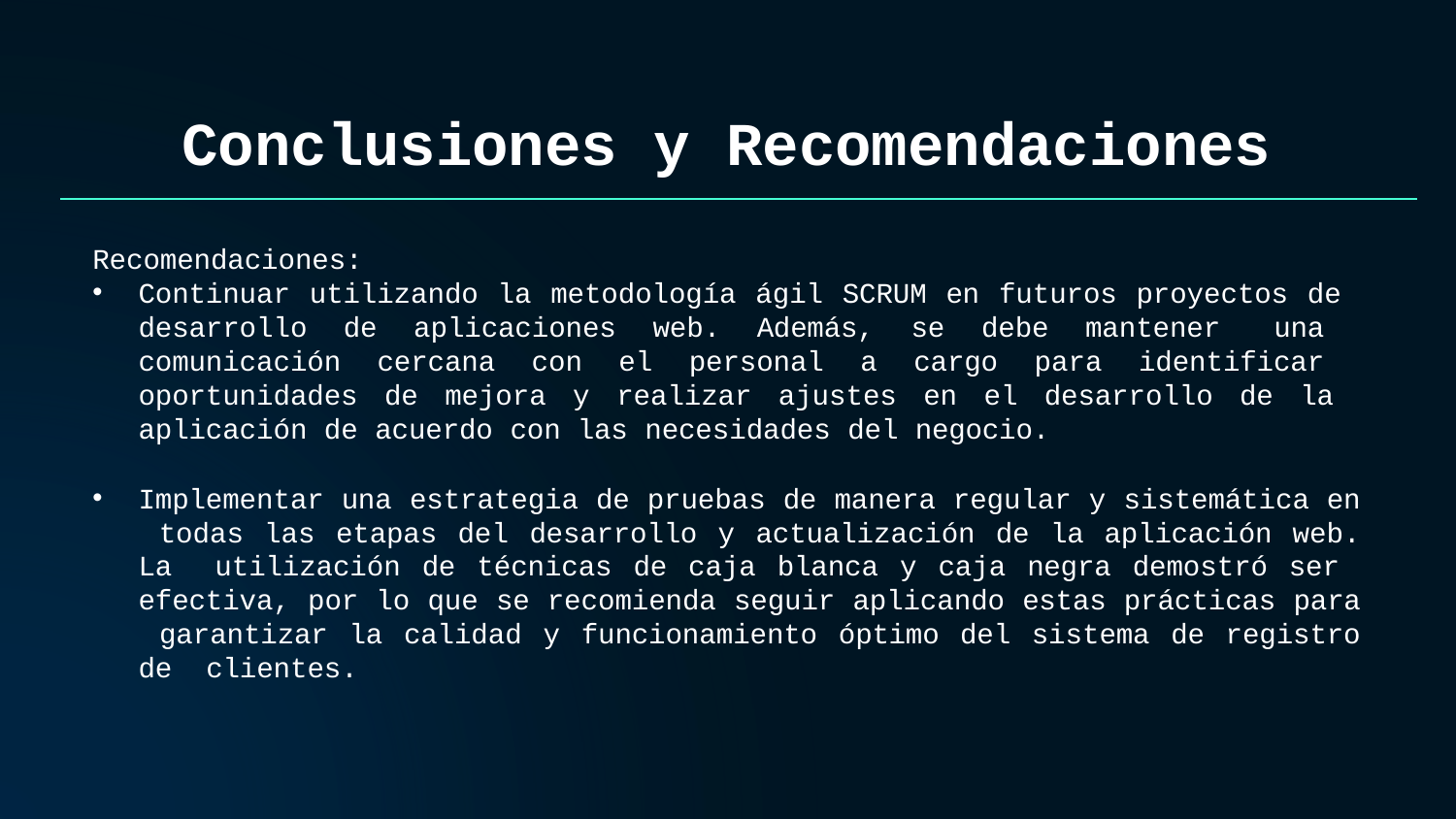

# Conclusiones y Recomendaciones

Recomendaciones:
Continuar utilizando la metodología ágil SCRUM en futuros proyectos de  desarrollo de aplicaciones web. Además, se debe mantener una  comunicación cercana con el personal a cargo para identificar  oportunidades de mejora y realizar ajustes en el desarrollo de la  aplicación de acuerdo con las necesidades del negocio.

Implementar una estrategia de pruebas de manera regular y sistemática en  todas las etapas del desarrollo y actualización de la aplicación web. La  utilización de técnicas de caja blanca y caja negra demostró ser  efectiva, por lo que se recomienda seguir aplicando estas prácticas para  garantizar la calidad y funcionamiento óptimo del sistema de registro de  clientes.